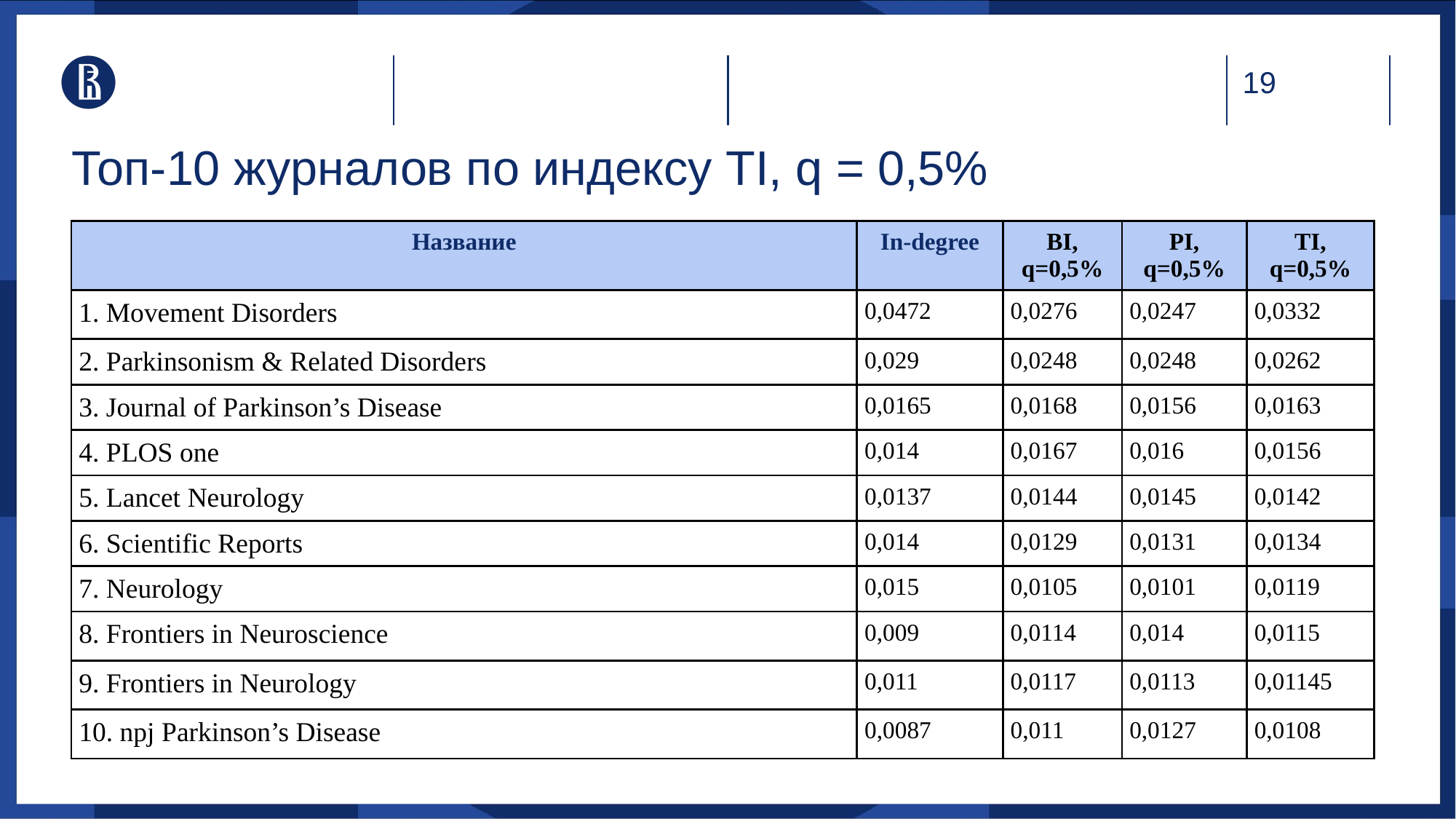

# Топ-10 журналов по индексу TI, q = 0,5%
| Название | In-degree | BI, q=0,5% | PI, q=0,5% | TI, q=0,5% |
| --- | --- | --- | --- | --- |
| 1. Movement Disorders | 0,0472 | 0,0276 | 0,0247 | 0,0332 |
| 2. Parkinsonism & Related Disorders | 0,029 | 0,0248 | 0,0248 | 0,0262 |
| 3. Journal of Parkinson’s Disease | 0,0165 | 0,0168 | 0,0156 | 0,0163 |
| 4. PLOS one | 0,014 | 0,0167 | 0,016 | 0,0156 |
| 5. Lancet Neurology | 0,0137 | 0,0144 | 0,0145 | 0,0142 |
| 6. Scientific Reports | 0,014 | 0,0129 | 0,0131 | 0,0134 |
| 7. Neurology | 0,015 | 0,0105 | 0,0101 | 0,0119 |
| 8. Frontiers in Neuroscience | 0,009 | 0,0114 | 0,014 | 0,0115 |
| 9. Frontiers in Neurology | 0,011 | 0,0117 | 0,0113 | 0,01145 |
| 10. npj Parkinson’s Disease | 0,0087 | 0,011 | 0,0127 | 0,0108 |